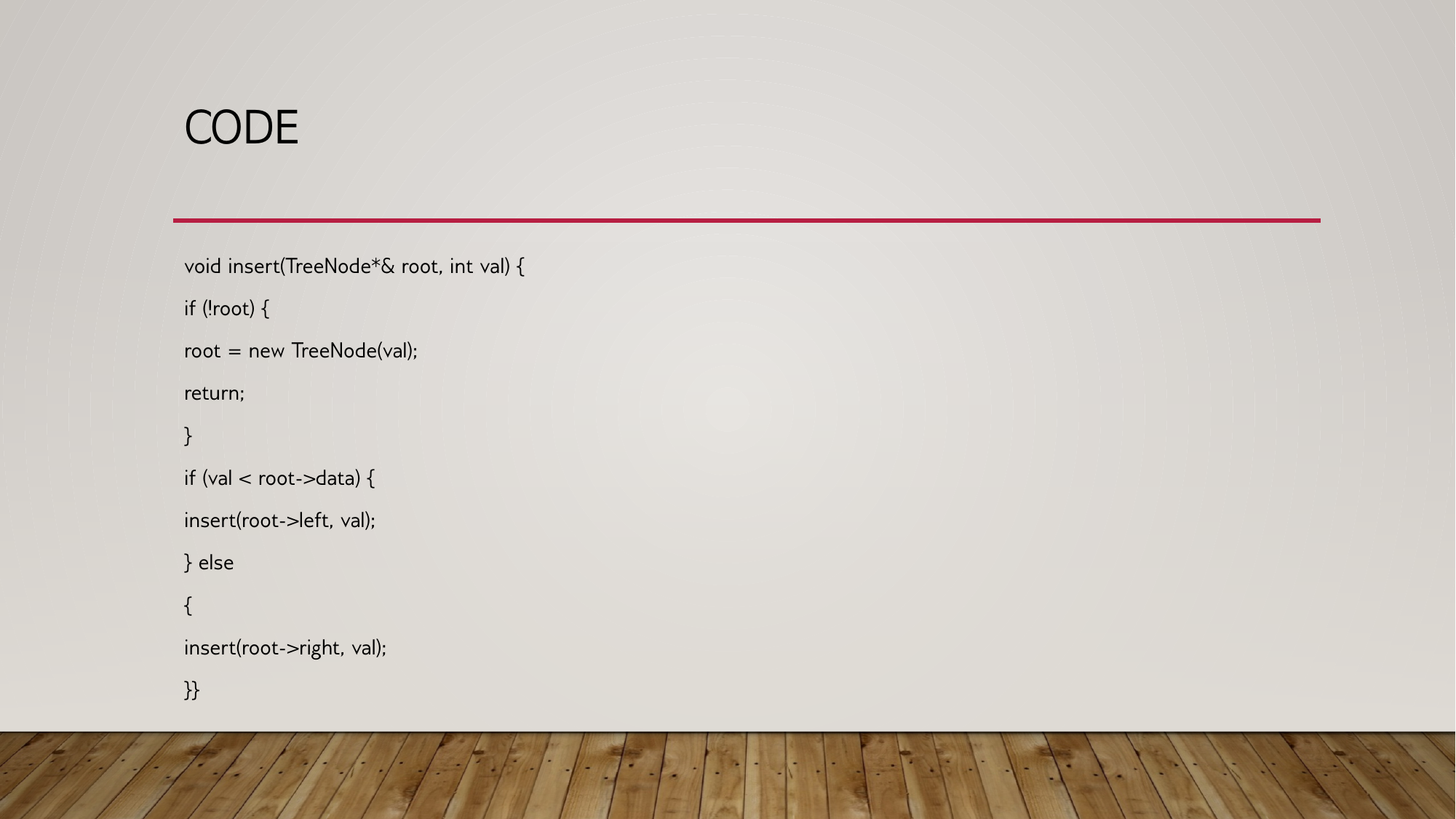

# code
void insert(TreeNode*& root, int val) {
if (!root) {
root = new TreeNode(val);
return;
}
if (val < root->data) {
insert(root->left, val);
} else
{
insert(root->right, val);
}}